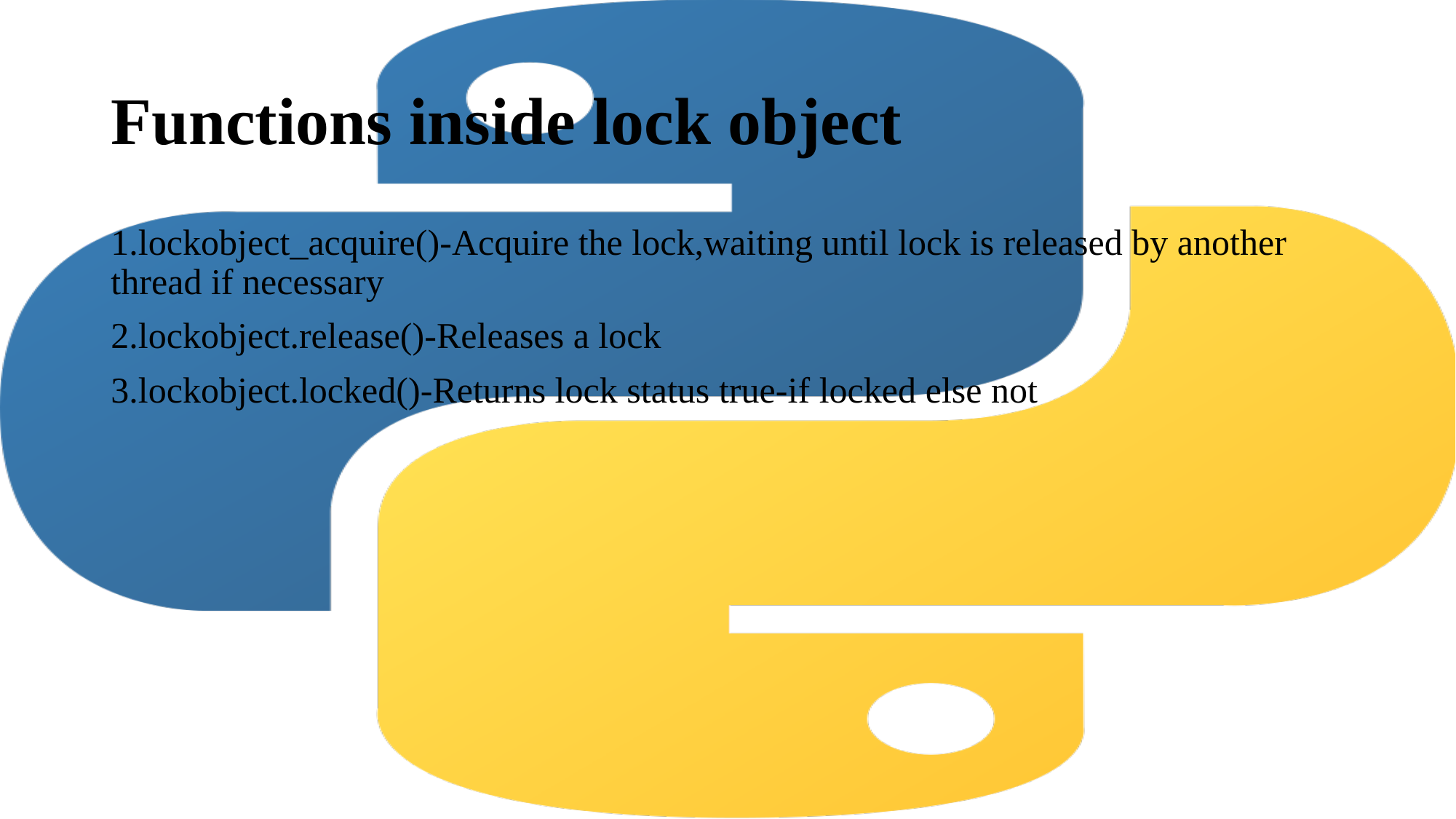

# Functions inside lock object
1.lockobject_acquire()-Acquire the lock,waiting until lock is released by another thread if necessary
2.lockobject.release()-Releases a lock
3.lockobject.locked()-Returns lock status true-if locked else not